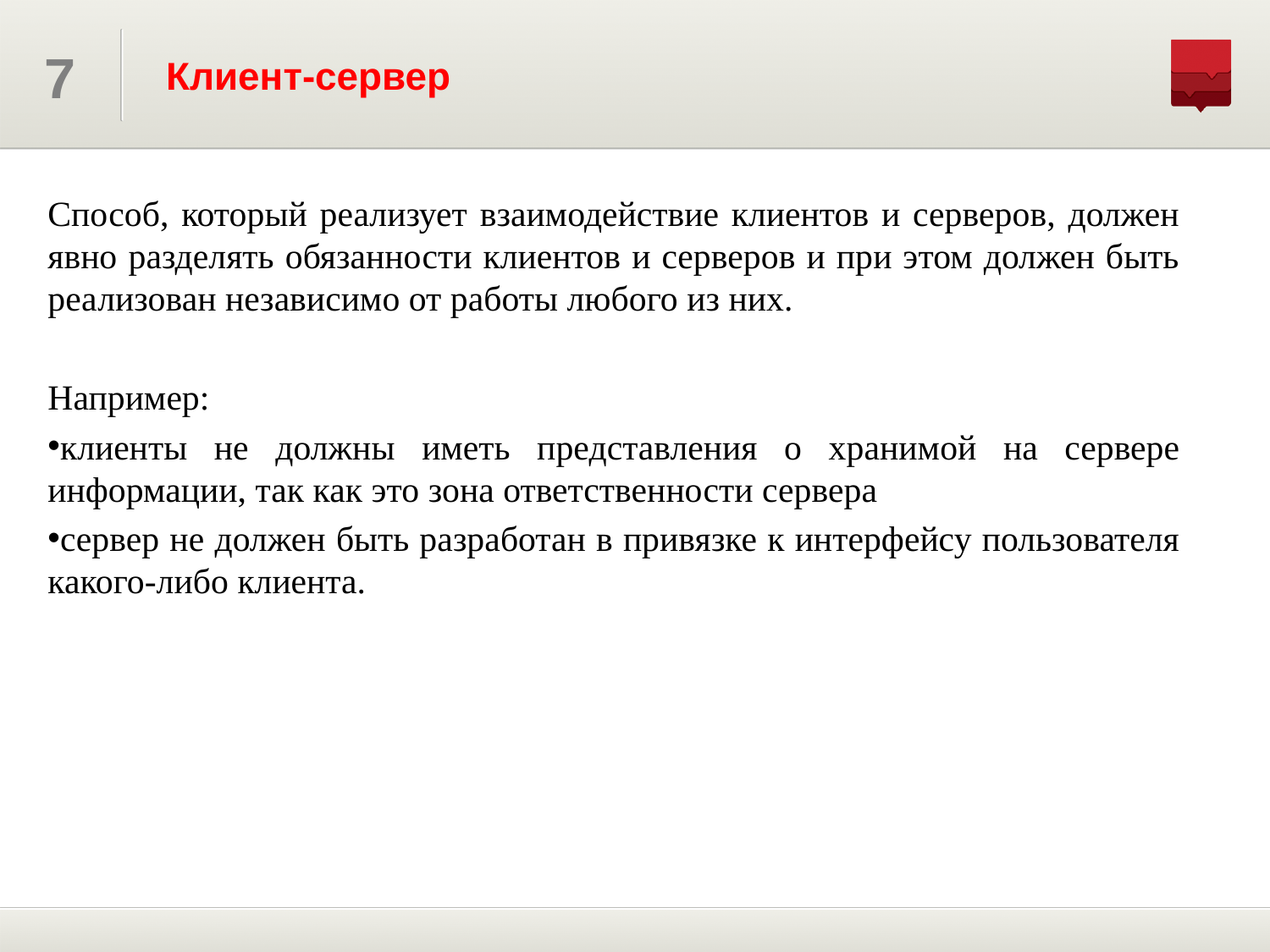

# Клиент-сервер
Способ, который реализует взаимодействие клиентов и серверов, должен явно разделять обязанности клиентов и серверов и при этом должен быть реализован независимо от работы любого из них.

Например:
клиенты не должны иметь представления о хранимой на сервере информации, так как это зона ответственности сервера
сервер не должен быть разработан в привязке к интерфейсу пользователя какого-либо клиента.